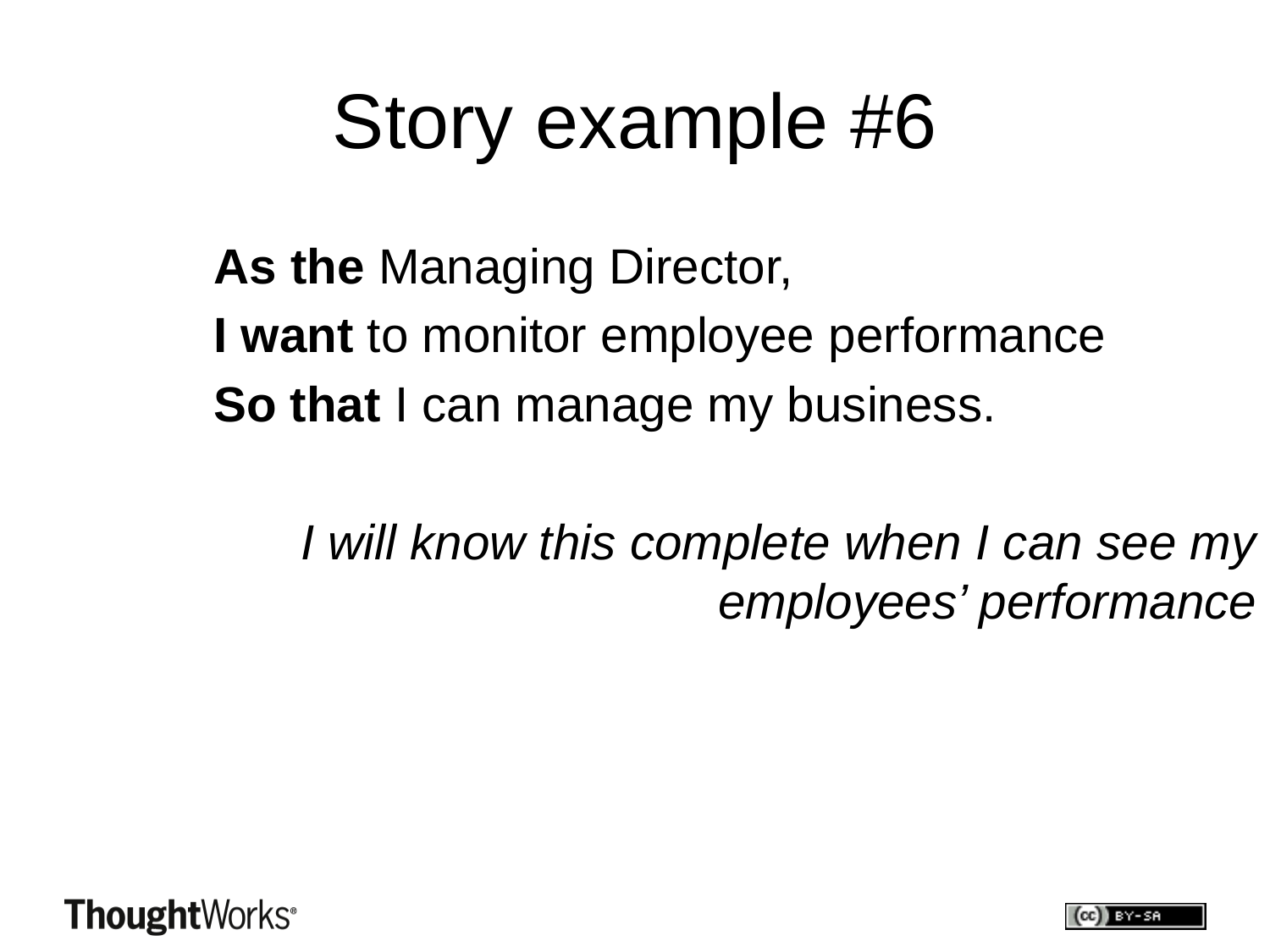

# Story example #6

As the Managing Director,
I want to monitor employee performance
So that I can manage my business.

I will know this complete when I can see my employees’ performance